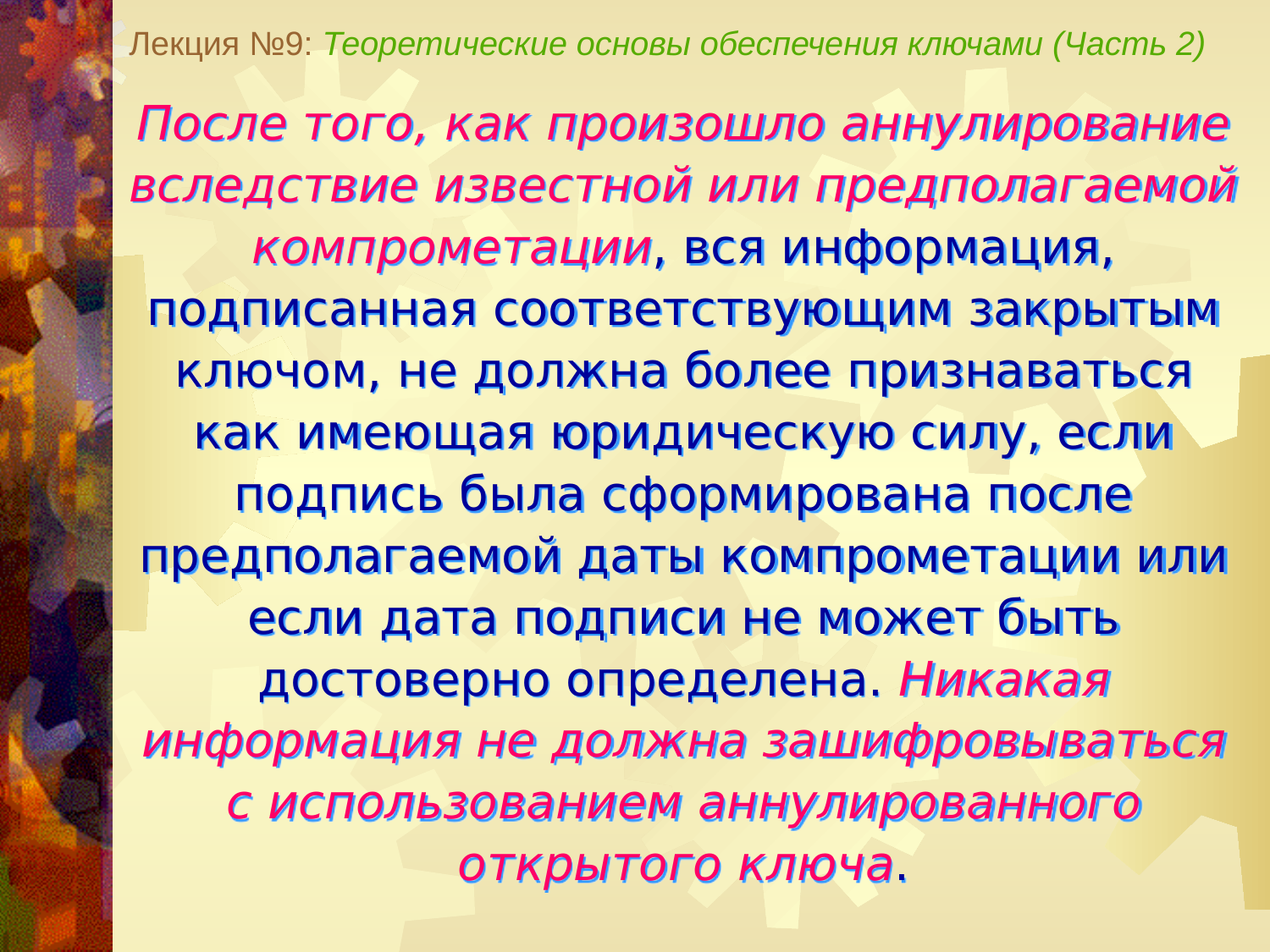

Лекция №9: Теоретические основы обеспечения ключами (Часть 2)
После того, как произошло аннулирование вследствие известной или предполагаемой компрометации, вся информация, подписанная соответствующим закрытым ключом, не должна более признаваться как имеющая юридическую силу, если подпись была сформирована после предполагаемой даты компрометации или если дата подписи не может быть достоверно определена. Никакая информация не должна зашифровываться с использованием аннулированного открытого ключа.